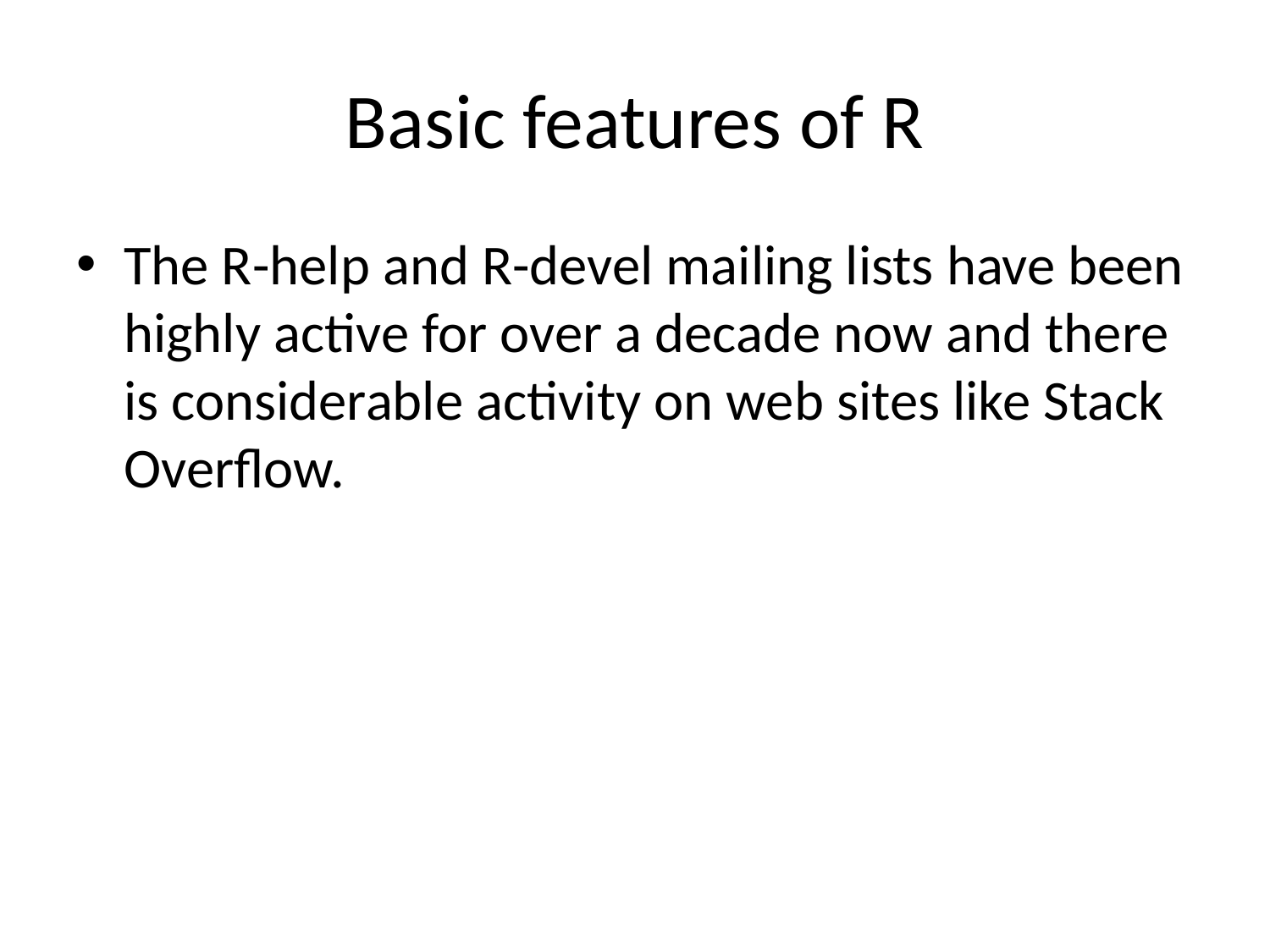

# Basic features of R
The R-help and R-devel mailing lists have been highly active for over a decade now and there is considerable activity on web sites like Stack Overflow.